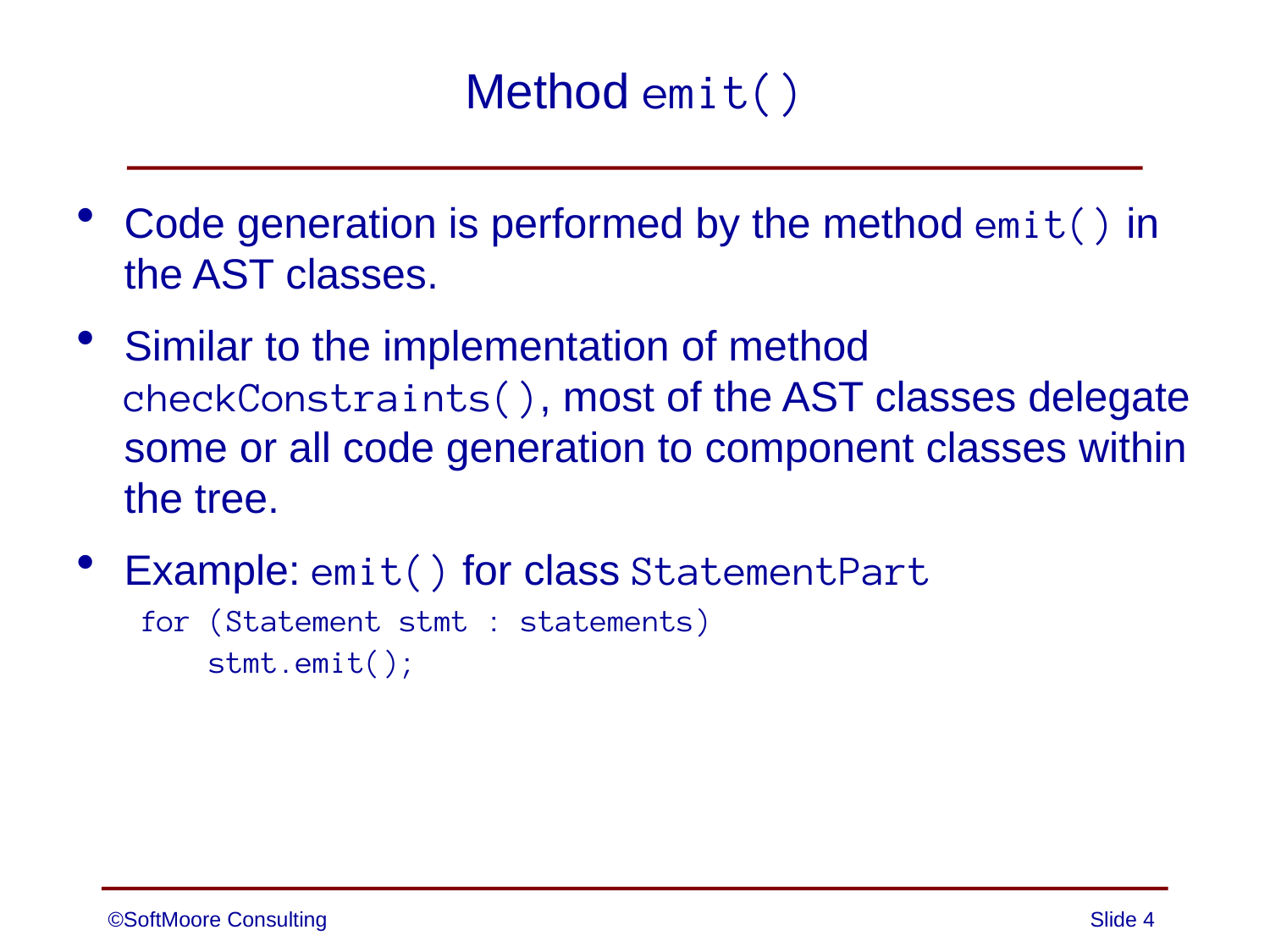

# Method emit()
Code generation is performed by the method emit() in the AST classes.
Similar to the implementation of method checkConstraints(), most of the AST classes delegate some or all code generation to component classes within the tree.
Example: emit() for class StatementPart
for (Statement stmt : statements)
    stmt.emit();

©SoftMoore Consulting
Slide 4